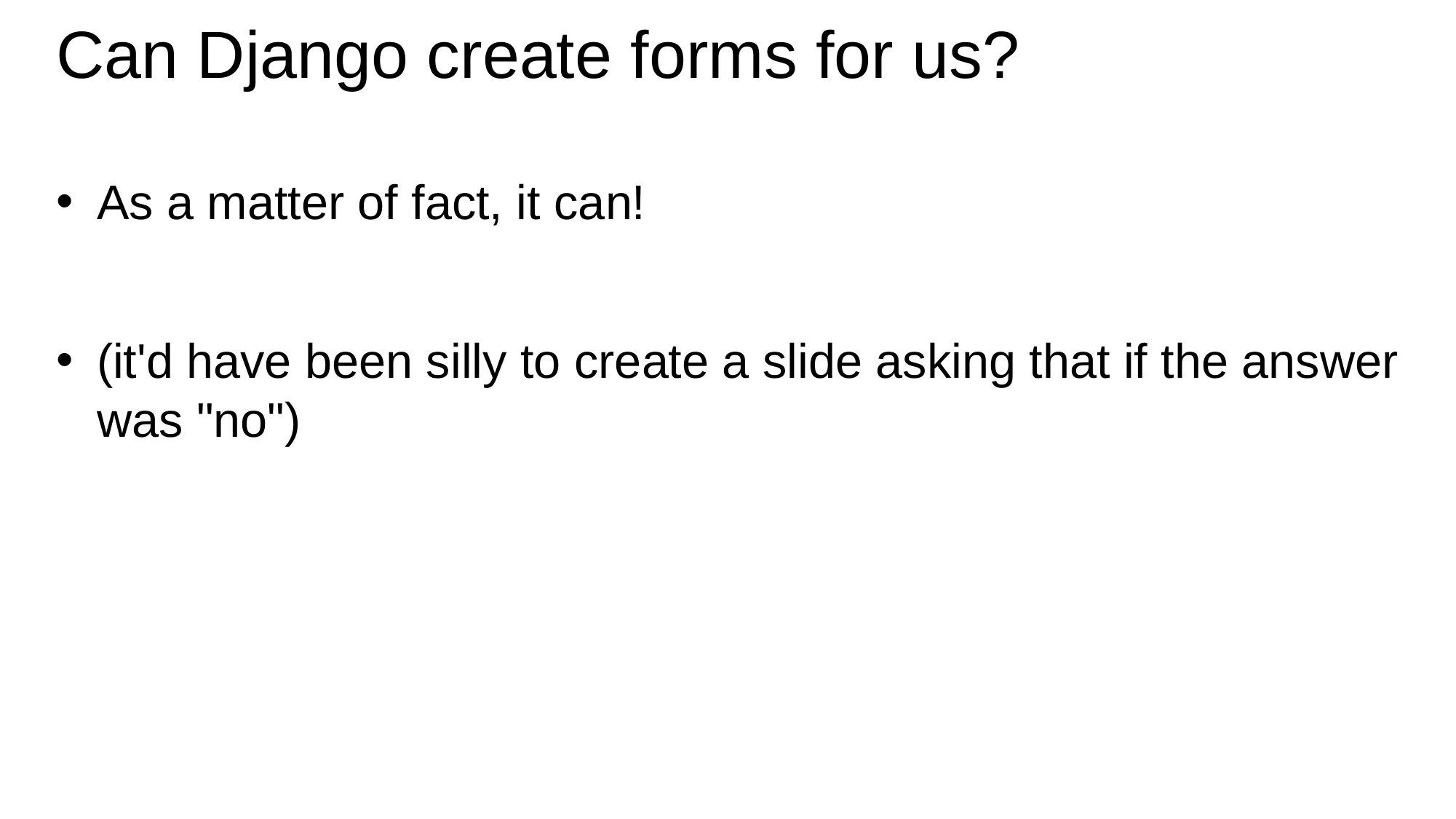

# Can Django create forms for us?
As a matter of fact, it can!

(it'd have been silly to create a slide asking that if the answer was "no")